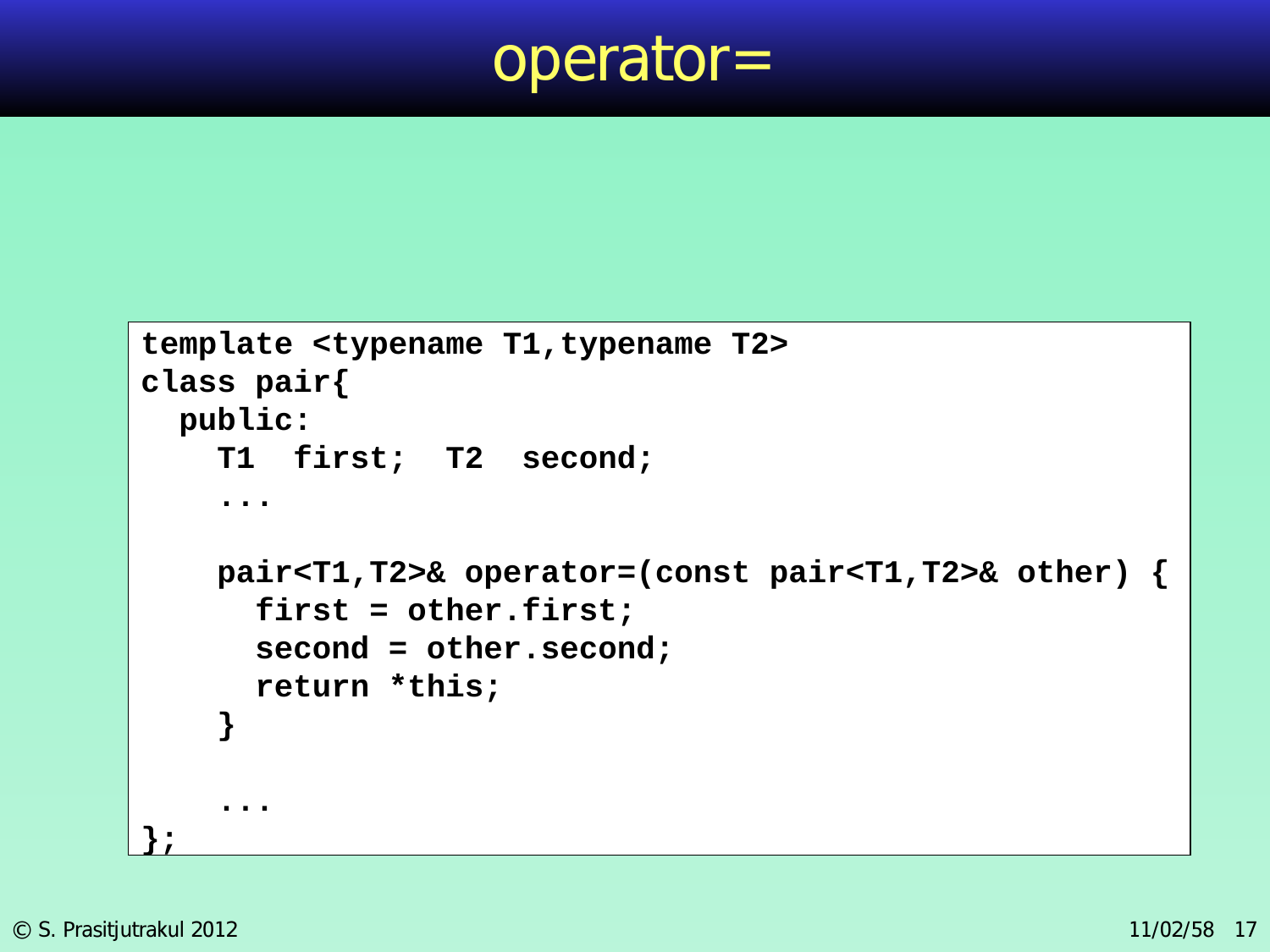

# operator=
template <typename T1,typename T2>
class pair{
  public:
    T1  first;  T2  second;
    ...

    pair<T1,T2>& operator=(const pair<T1,T2>& other) {
      first = other.first;
      second = other.second;
      return *this;
    }

    ...
};